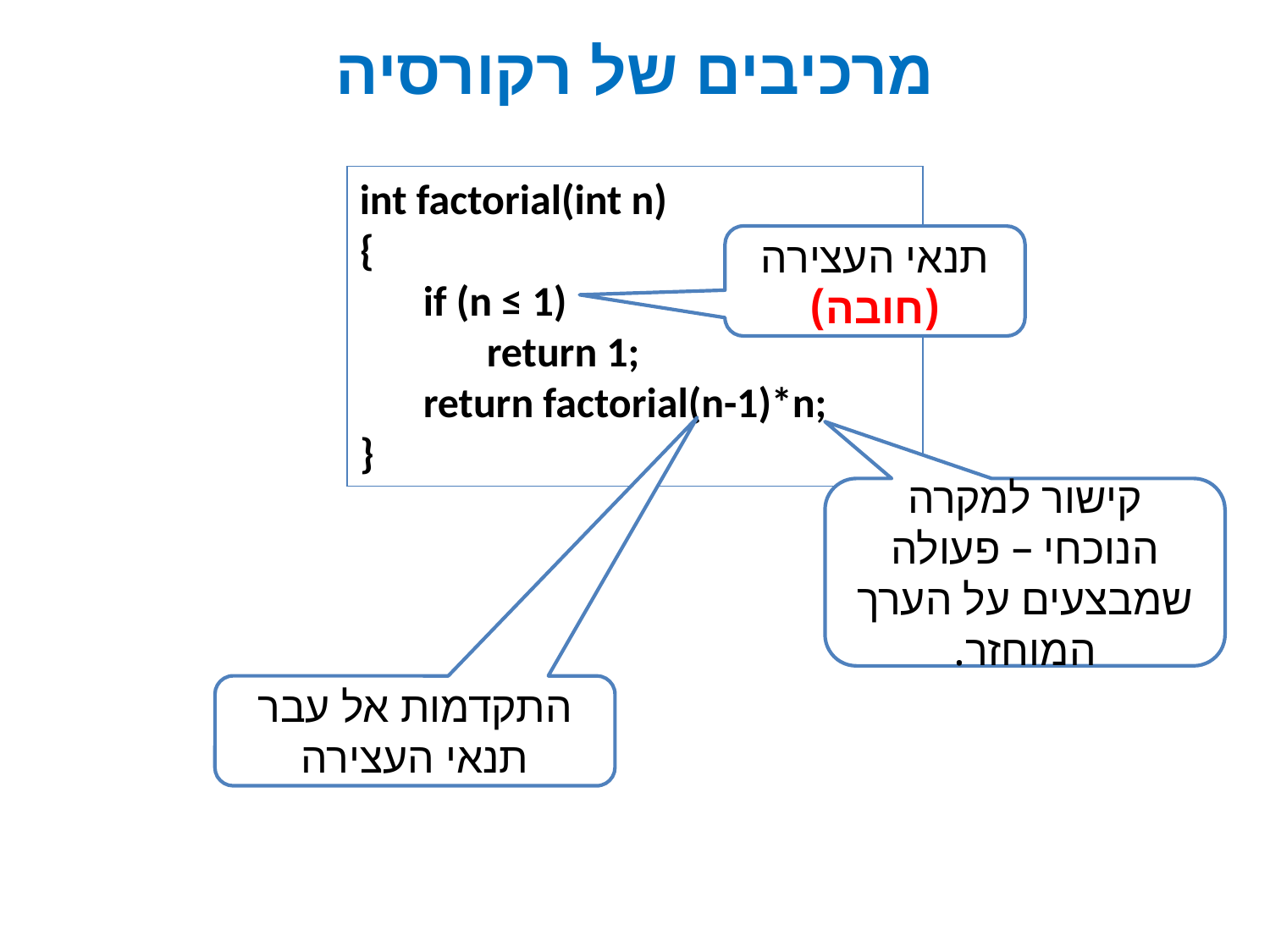

# מרכיבים של רקורסיה
int factorial(int n)
{
if (n ≤ 1)
return 1;
return factorial(n-1)*n;
}
תנאי העצירה (חובה)
קישור למקרה הנוכחי – פעולה שמבצעים על הערך המוחזר.
התקדמות אל עבר תנאי העצירה